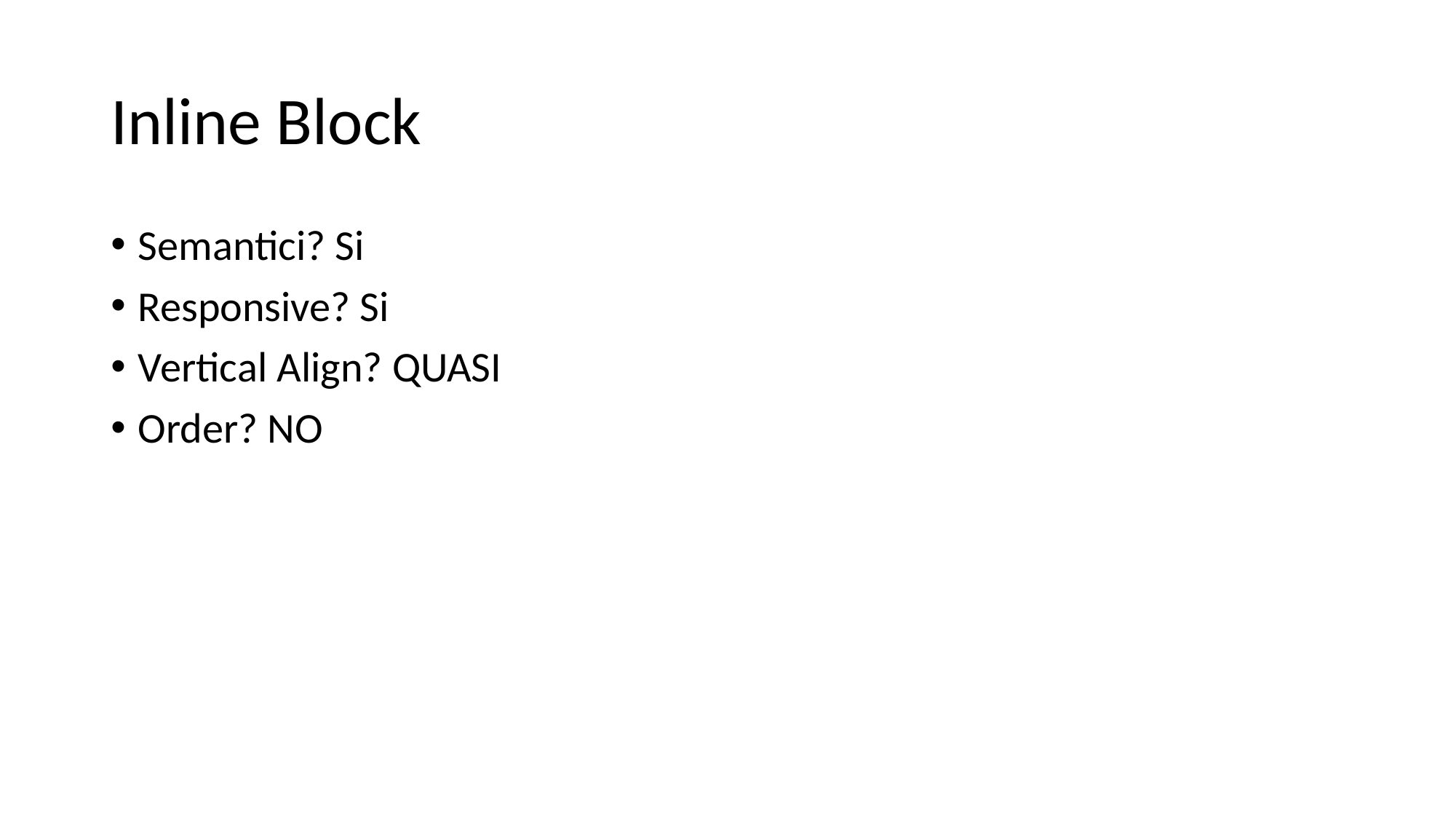

# Inline Block
Semantici? Si
Responsive? Si
Vertical Align? QUASI
Order? NO